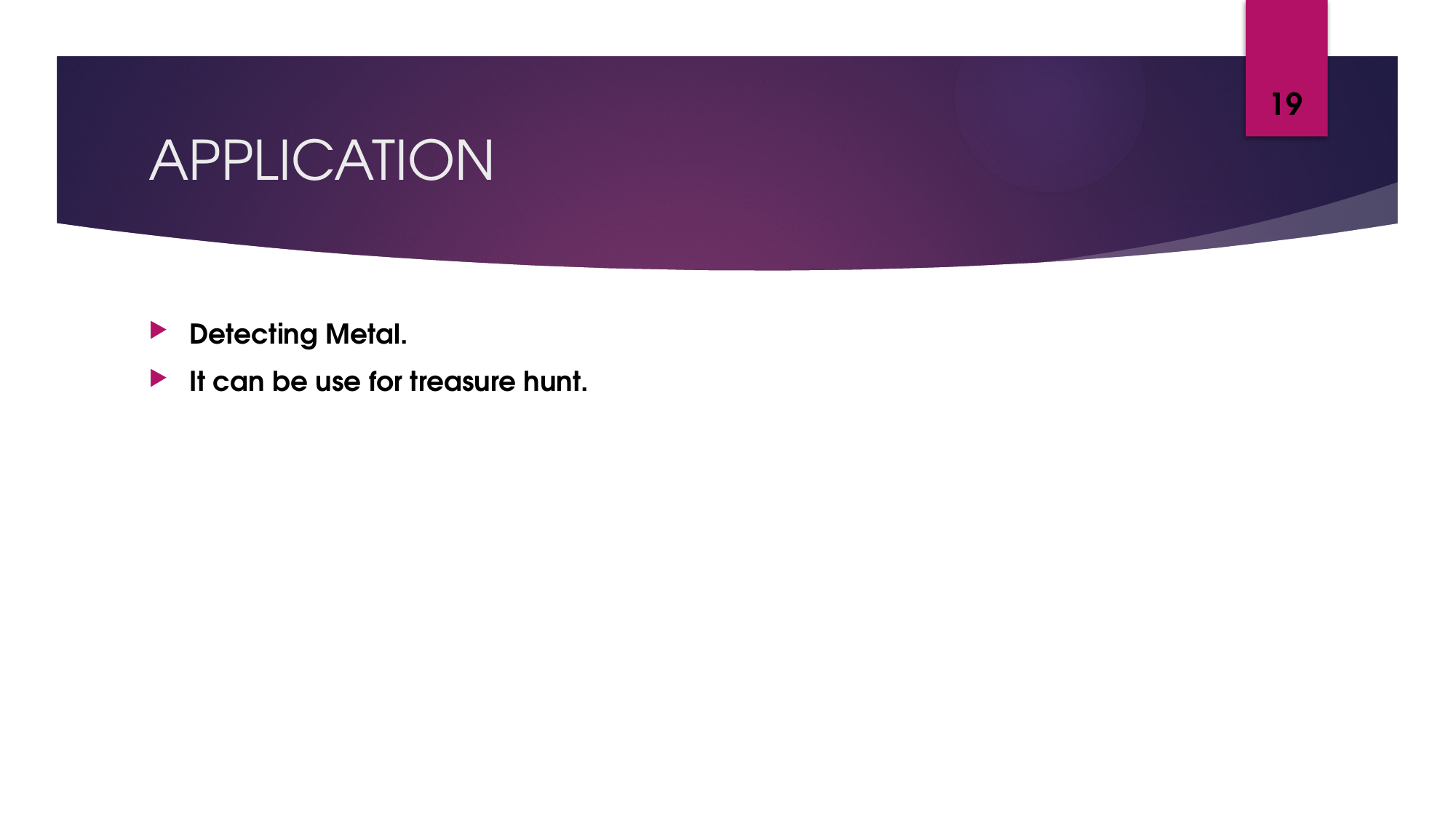

19
# APPLICATION
Detecting Metal.
It can be use for treasure hunt.